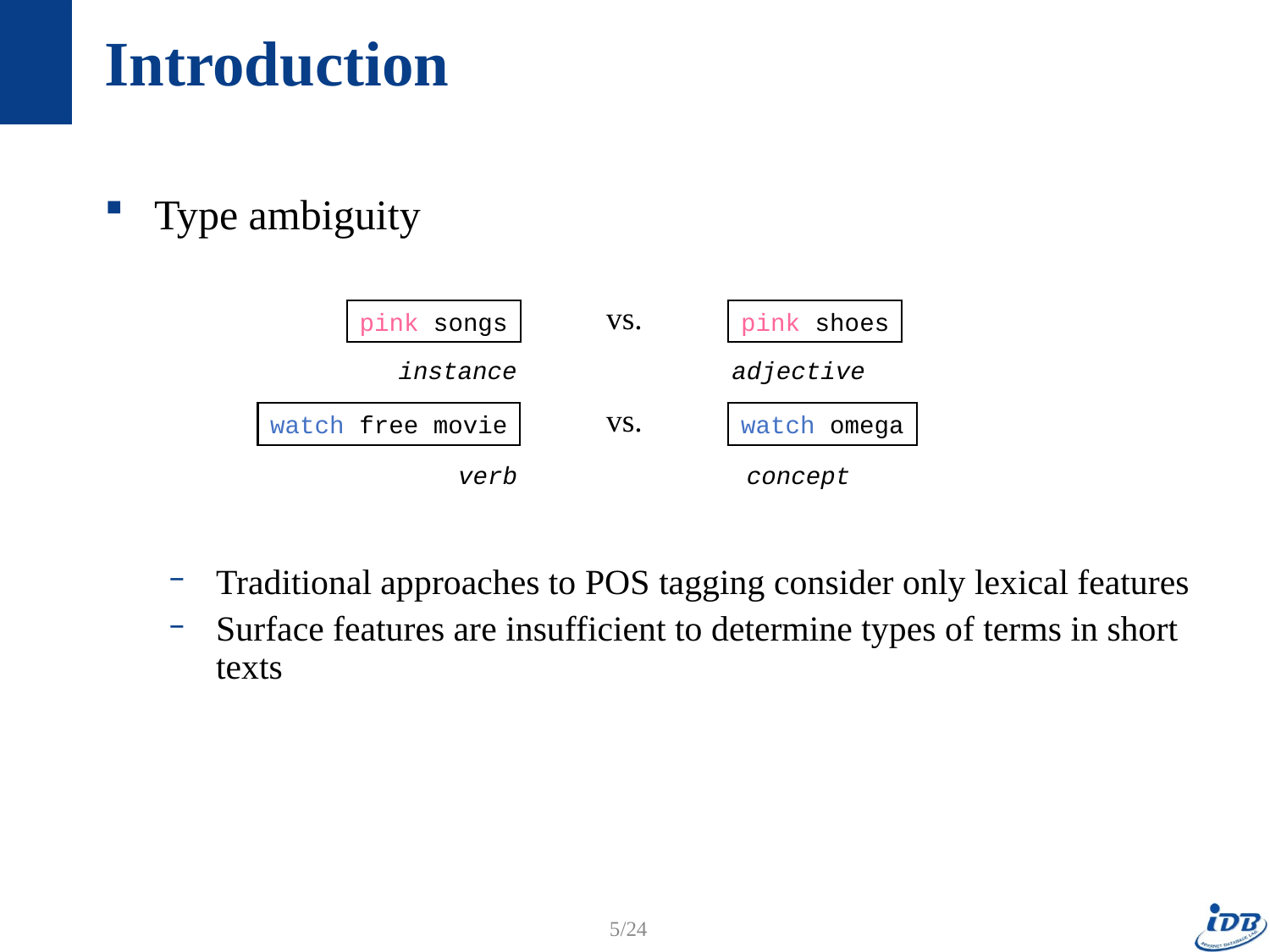

# Introduction
Type ambiguity

Traditional approaches to POS tagging consider only lexical features
Surface features are insufficient to determine types of terms in short texts
vs.
pink songs
pink shoes
instance
adjective
vs.
watch free movie
watch omega
verb
concept
5/24